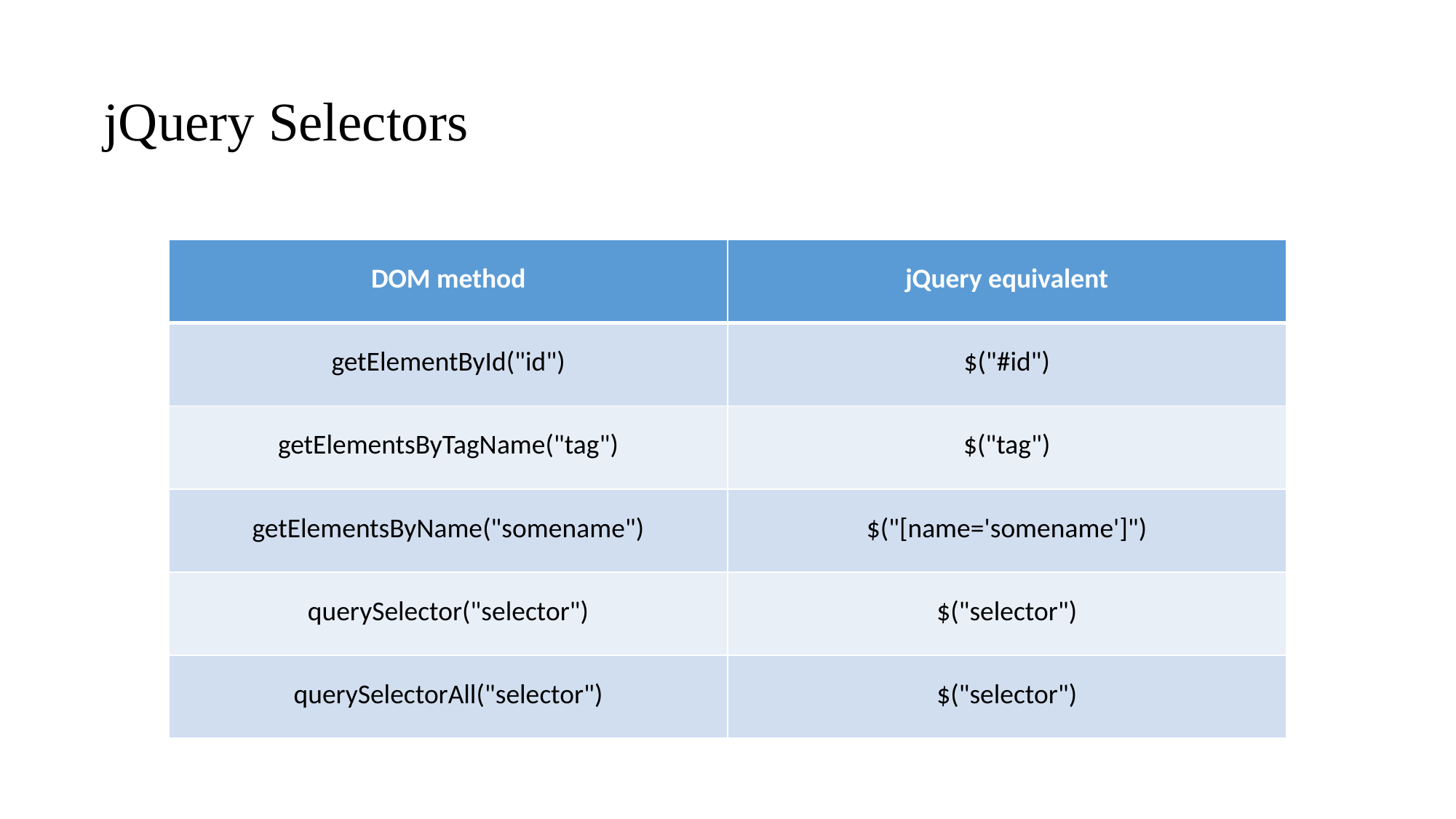

jQuery Selectors
| DOM method | jQuery equivalent |
| --- | --- |
| getElementById("id") | $("#id") |
| getElementsByTagName("tag") | $("tag") |
| getElementsByName("somename") | $("[name='somename']") |
| querySelector("selector") | $("selector") |
| querySelectorAll("selector") | $("selector") |